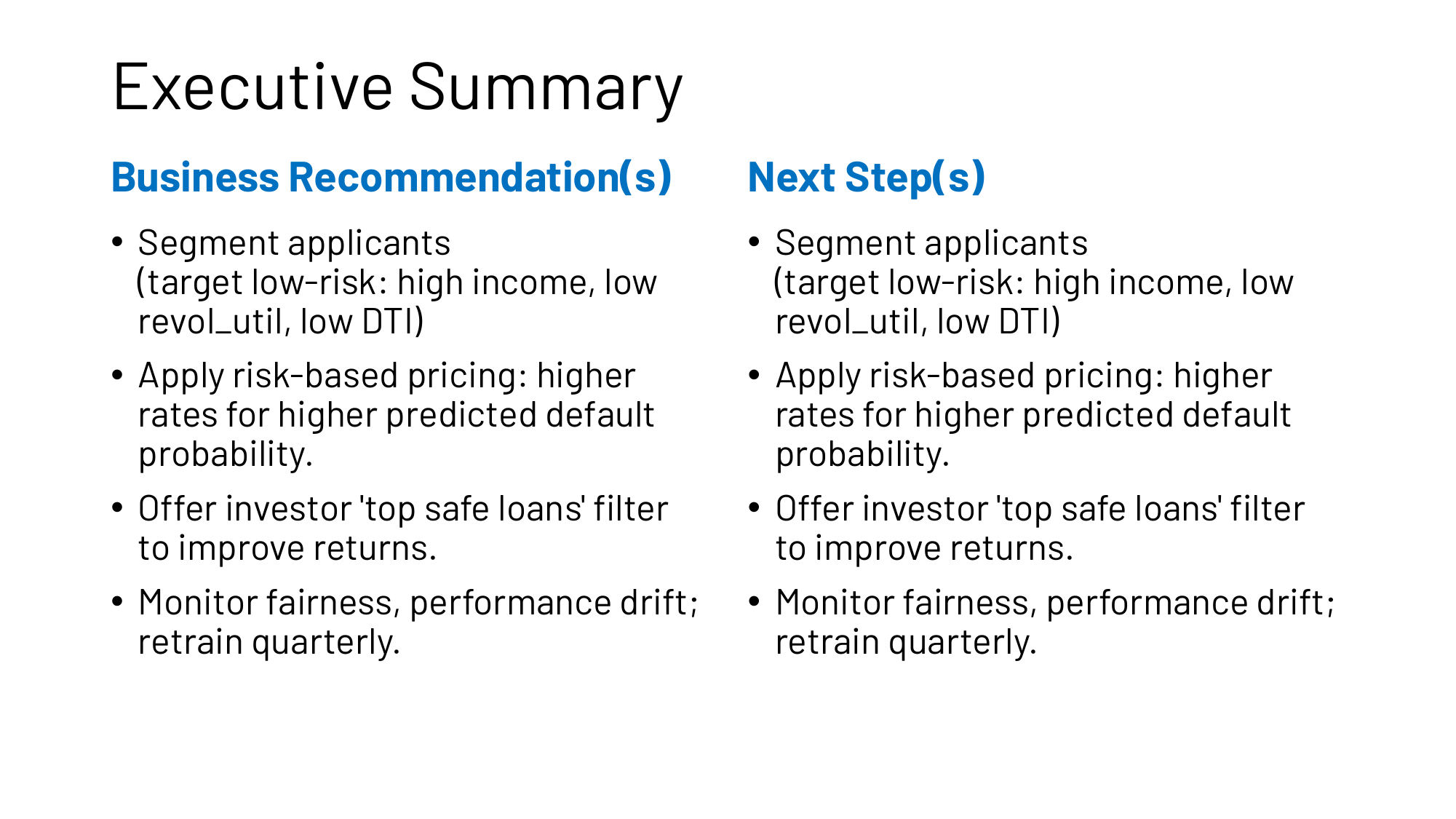

# Executive Summary
Business Recommendation(s)
Next Step(s)
Segment applicants
(target low-risk: high income, low revol_util, low DTI)
Apply risk-based pricing: higher rates for higher predicted default probability.
Offer investor 'top safe loans' filter to improve returns.
Monitor fairness, performance drift; retrain quarterly.
Segment applicants
(target low-risk: high income, low revol_util, low DTI)
Apply risk-based pricing: higher rates for higher predicted default probability.
Offer investor 'top safe loans' filter to improve returns.
Monitor fairness, performance drift; retrain quarterly.